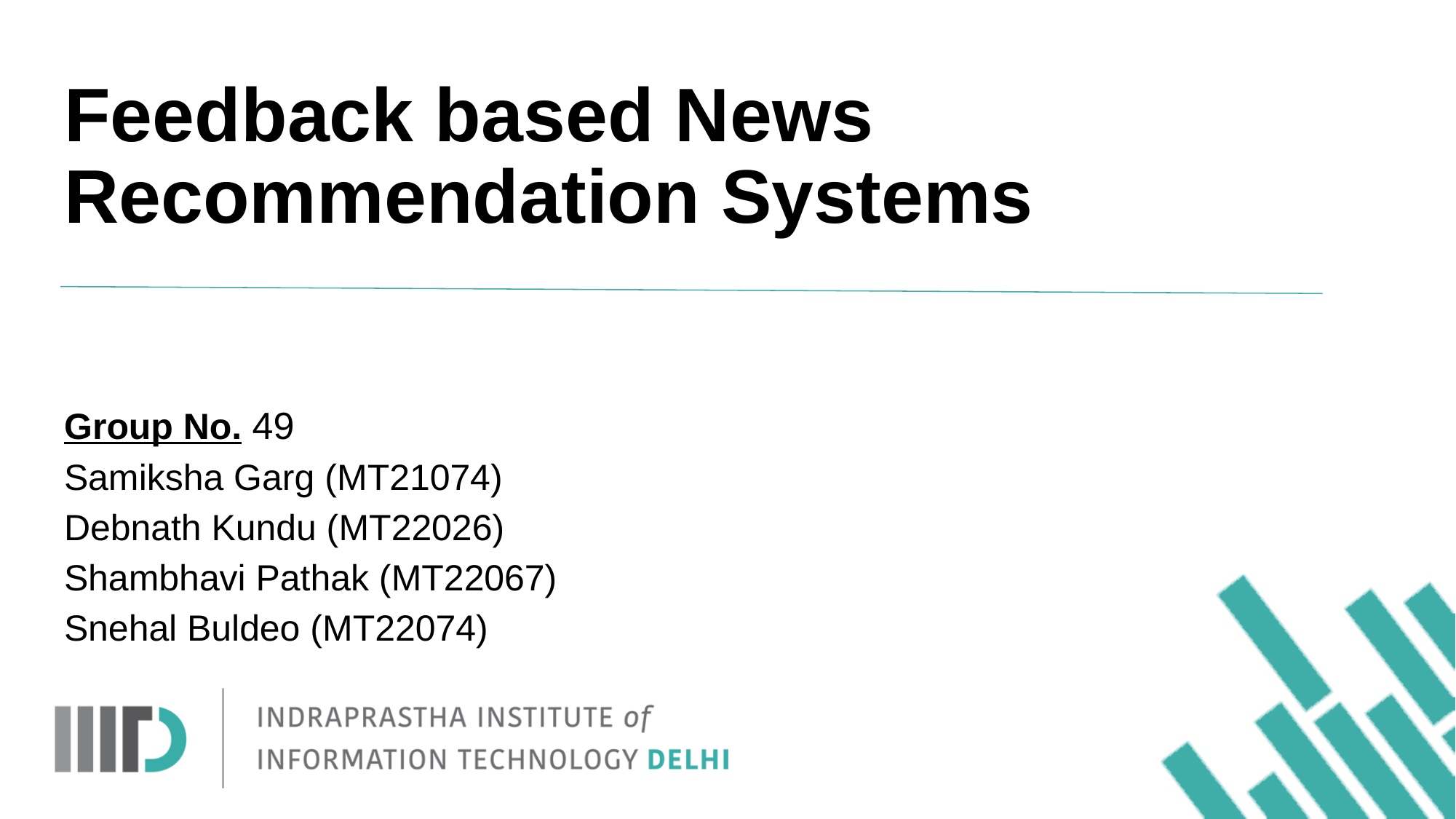

# Feedback based News Recommendation Systems
Group No. 49
Samiksha Garg (MT21074)
Debnath Kundu (MT22026)
Shambhavi Pathak (MT22067)
Snehal Buldeo (MT22074)